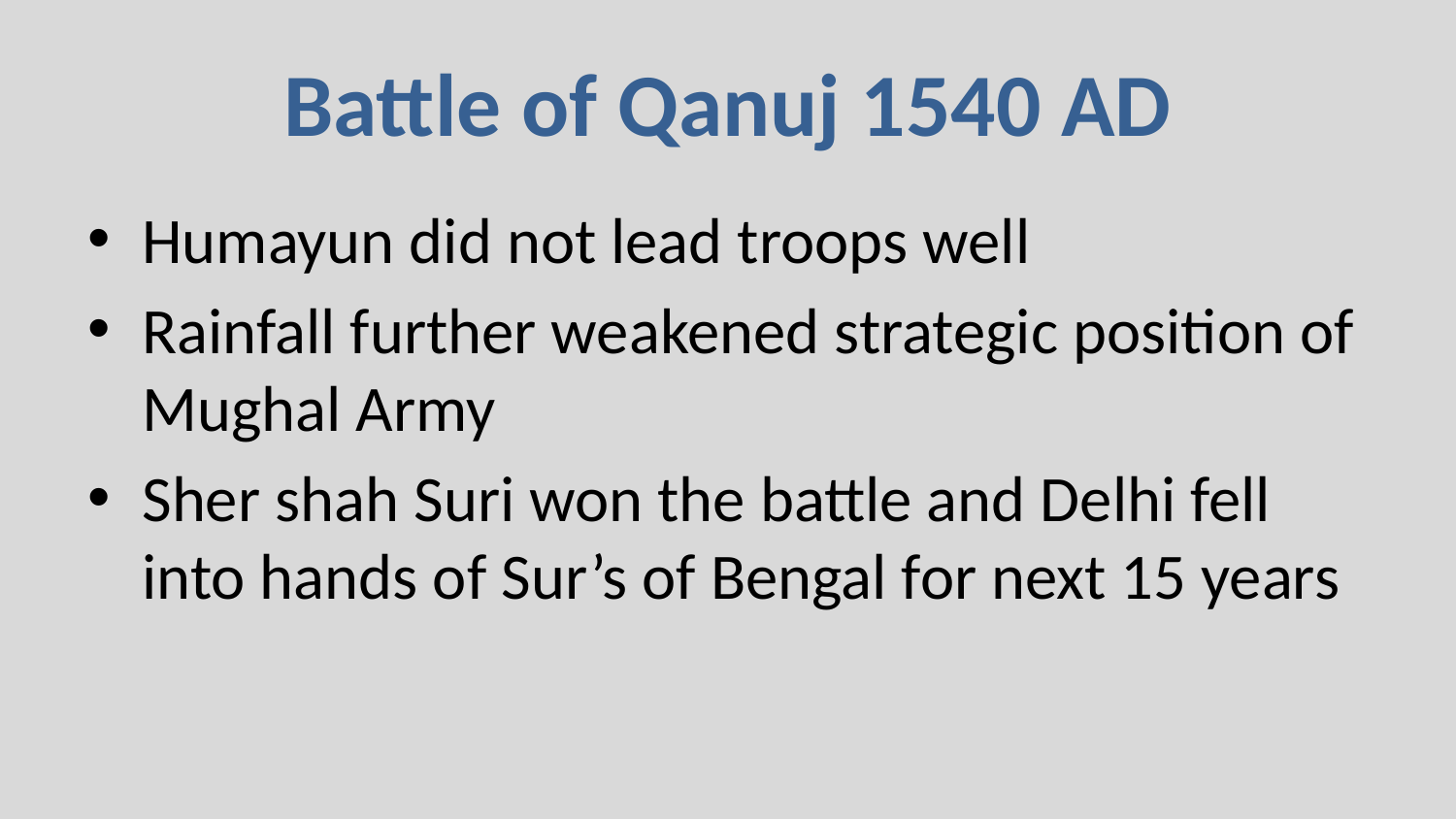

# Battle of Qanuj 1540 AD
Humayun did not lead troops well
Rainfall further weakened strategic position of Mughal Army
Sher shah Suri won the battle and Delhi fell into hands of Sur’s of Bengal for next 15 years